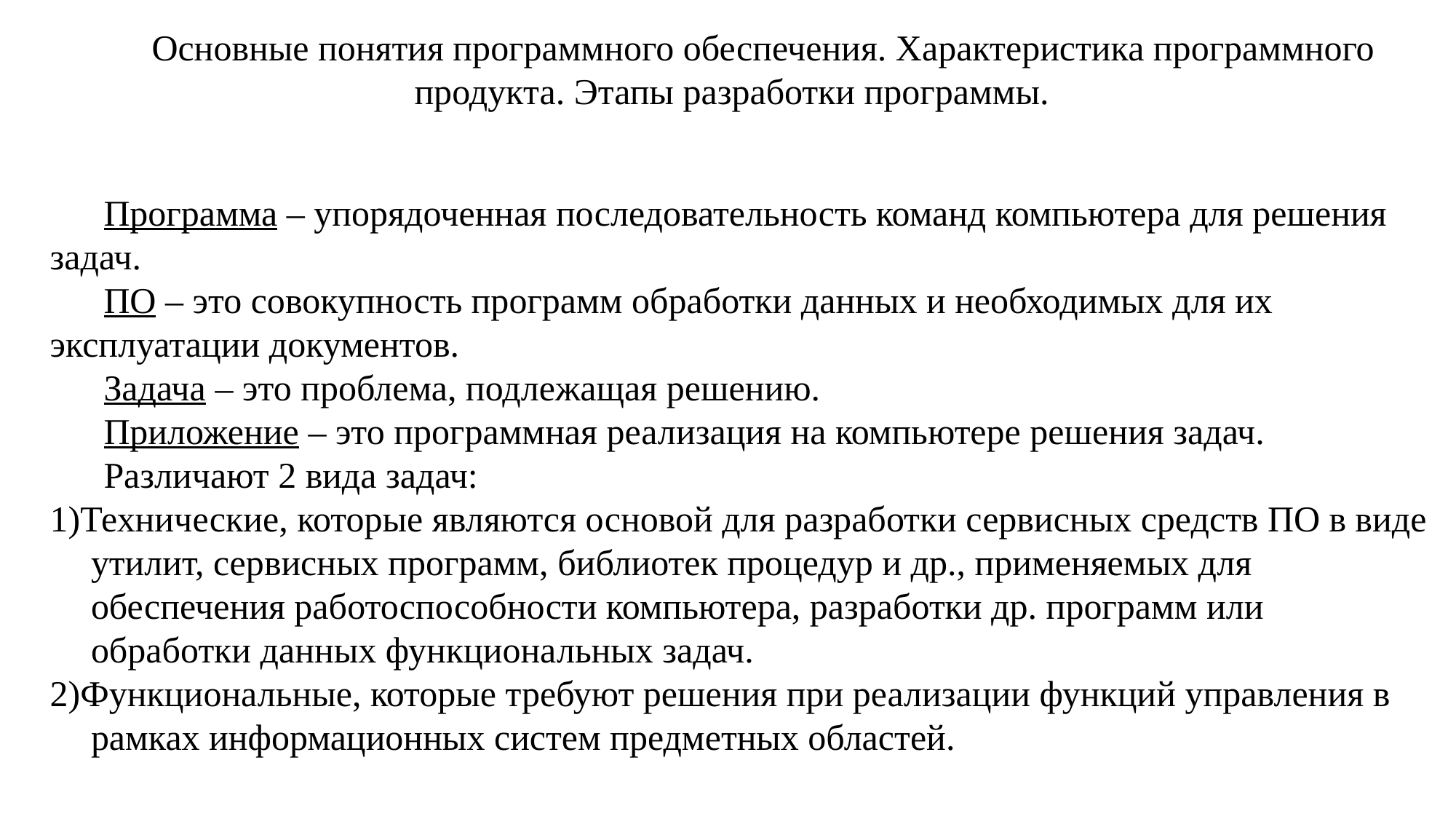

Основные понятия программного обеспечения. Характеристика программного продукта. Этапы разработки программы.
Программа – упорядоченная последовательность команд компьютера для решения задач.
ПО – это совокупность программ обработки данных и необходимых для их эксплуатации документов.
Задача – это проблема, подлежащая решению.
Приложение – это программная реализация на компьютере решения задач.
Различают 2 вида задач:
1)Технические, которые являются основой для разработки сервисных средств ПО в виде утилит, сервисных программ, библиотек процедур и др., применяемых для обеспечения работоспособности компьютера, разработки др. программ или обработки данных функциональных задач.
2)Функциональные, которые требуют решения при реализации функций управления в рамках информационных систем предметных областей.